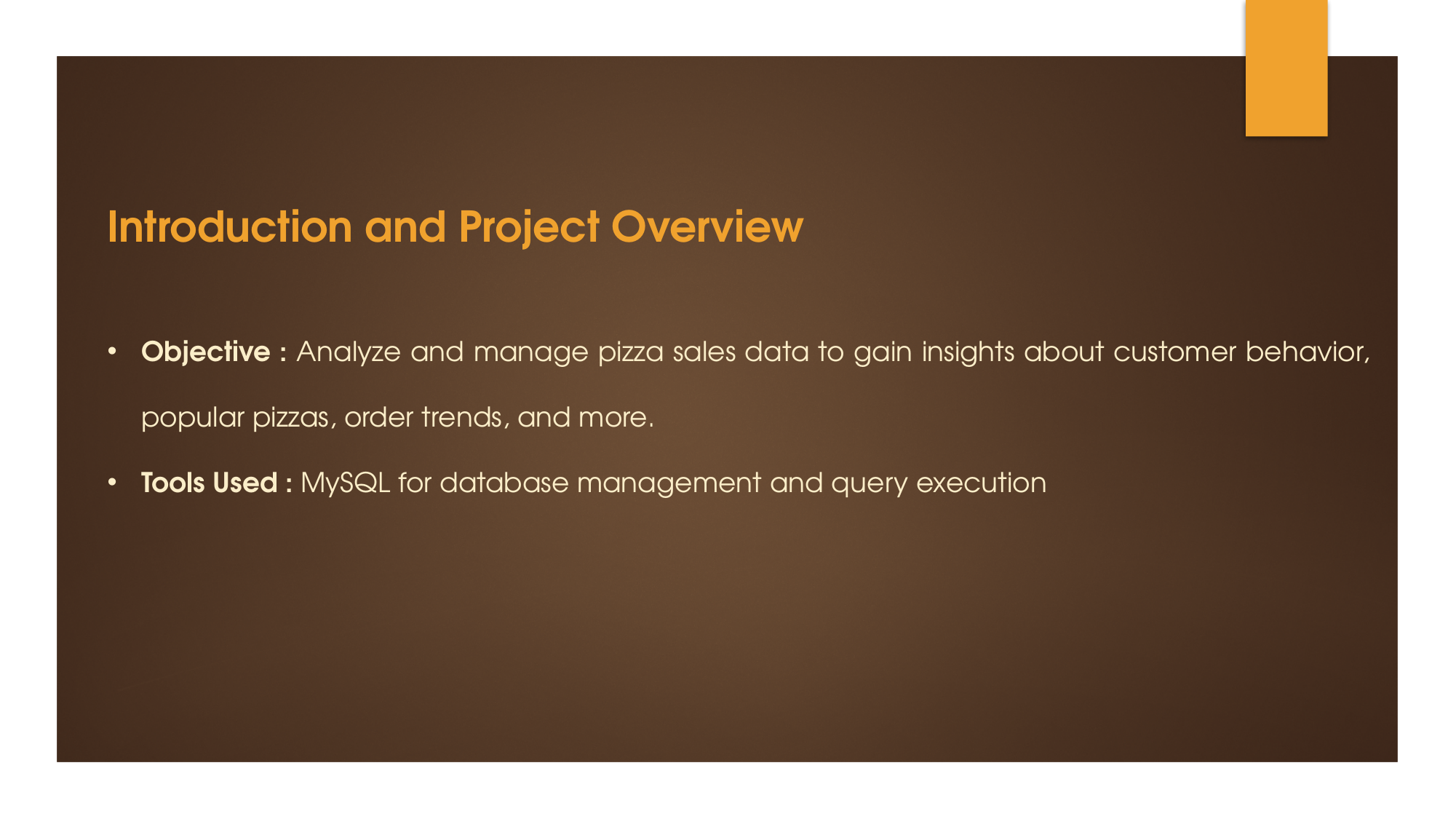

Introduction and Project Overview

Objective : Analyze and manage pizza sales data to gain insights about customer behavior, popular pizzas, order trends, and more.
Tools Used : MySQL for database management and query execution